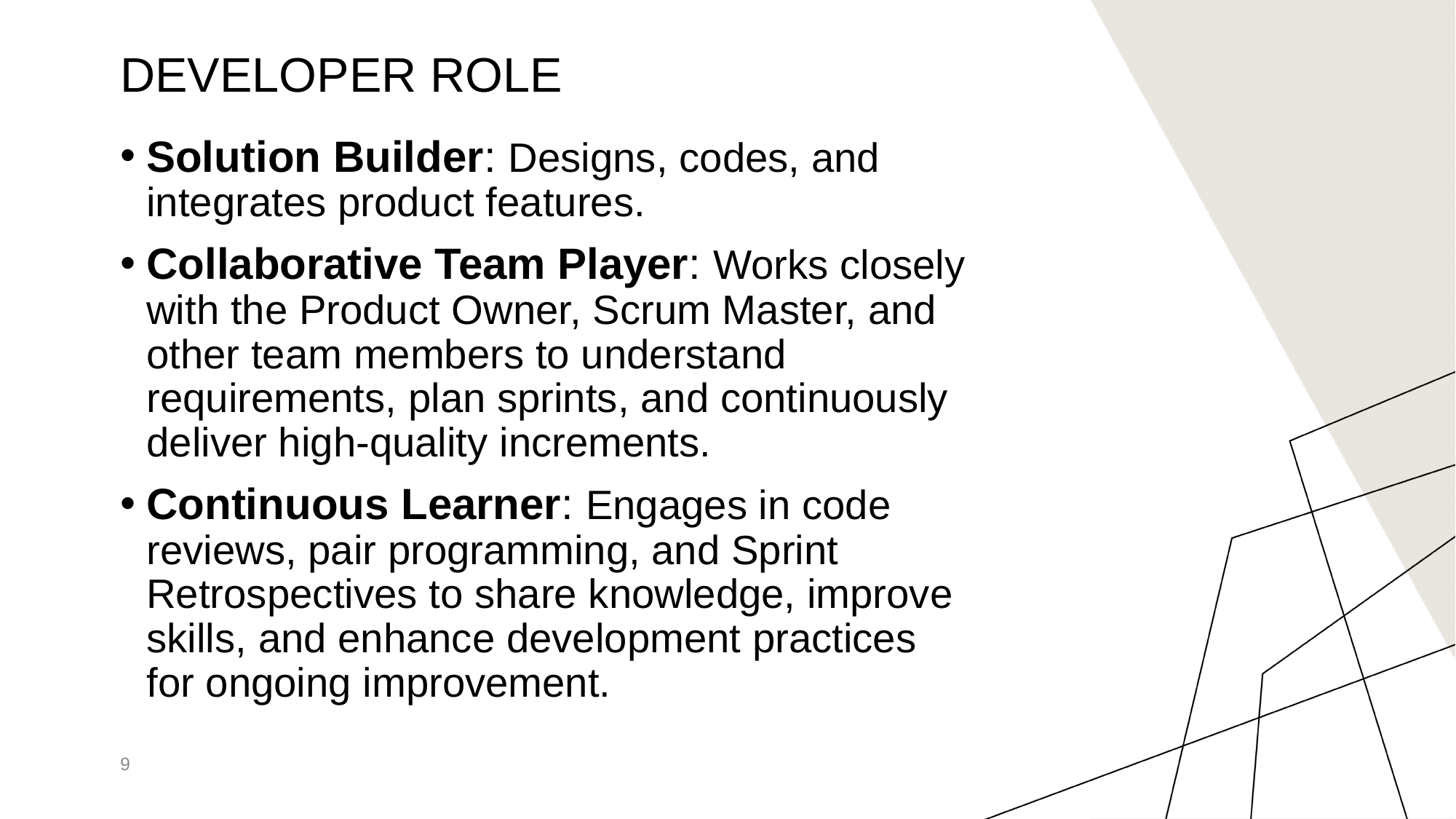

# Developer Role
Solution Builder: Designs, codes, and integrates product features.
Collaborative Team Player: Works closely with the Product Owner, Scrum Master, and other team members to understand requirements, plan sprints, and continuously deliver high-quality increments.
Continuous Learner: Engages in code reviews, pair programming, and Sprint Retrospectives to share knowledge, improve skills, and enhance development practices for ongoing improvement.

9